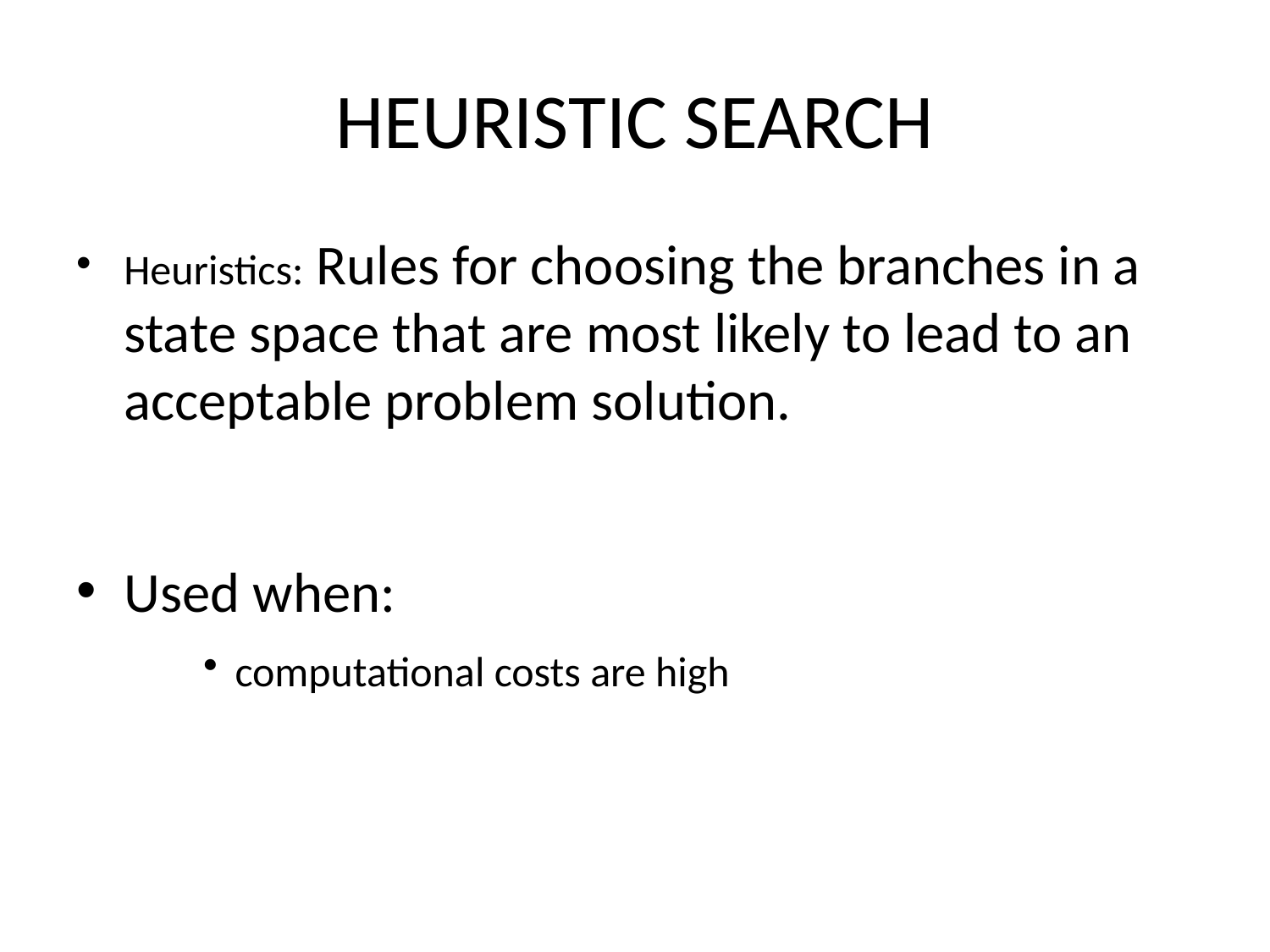

# HEURISTIC SEARCH
Heuristics: Rules for choosing the branches in a state space that are most likely to lead to an acceptable problem solution.

Used when:
computational costs are high